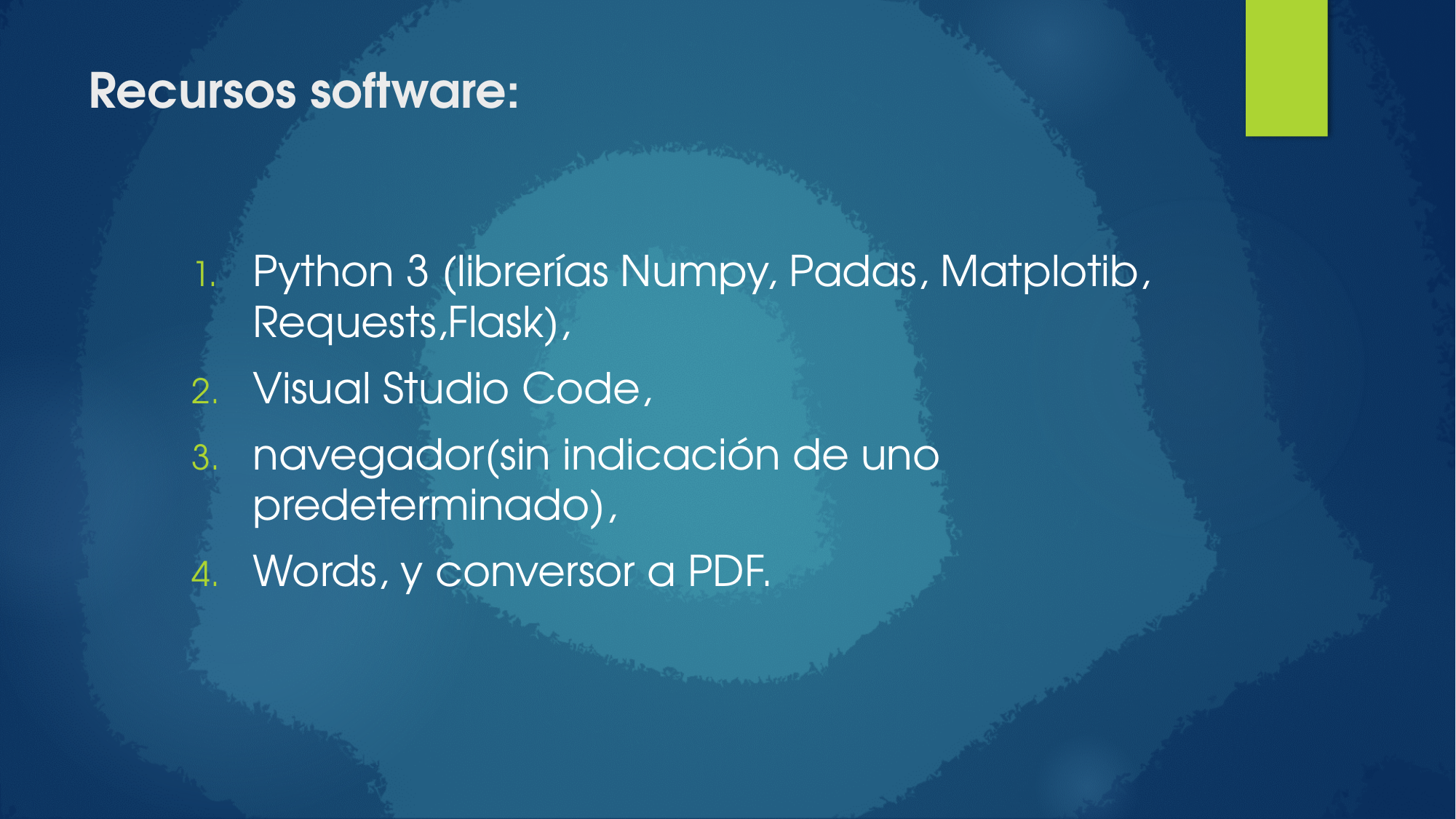

# Recursos software:
Python 3 (librerías Numpy, Padas, Matplotib, Requests,Flask),
Visual Studio Code,
navegador(sin indicación de uno predeterminado),
Words, y conversor a PDF.